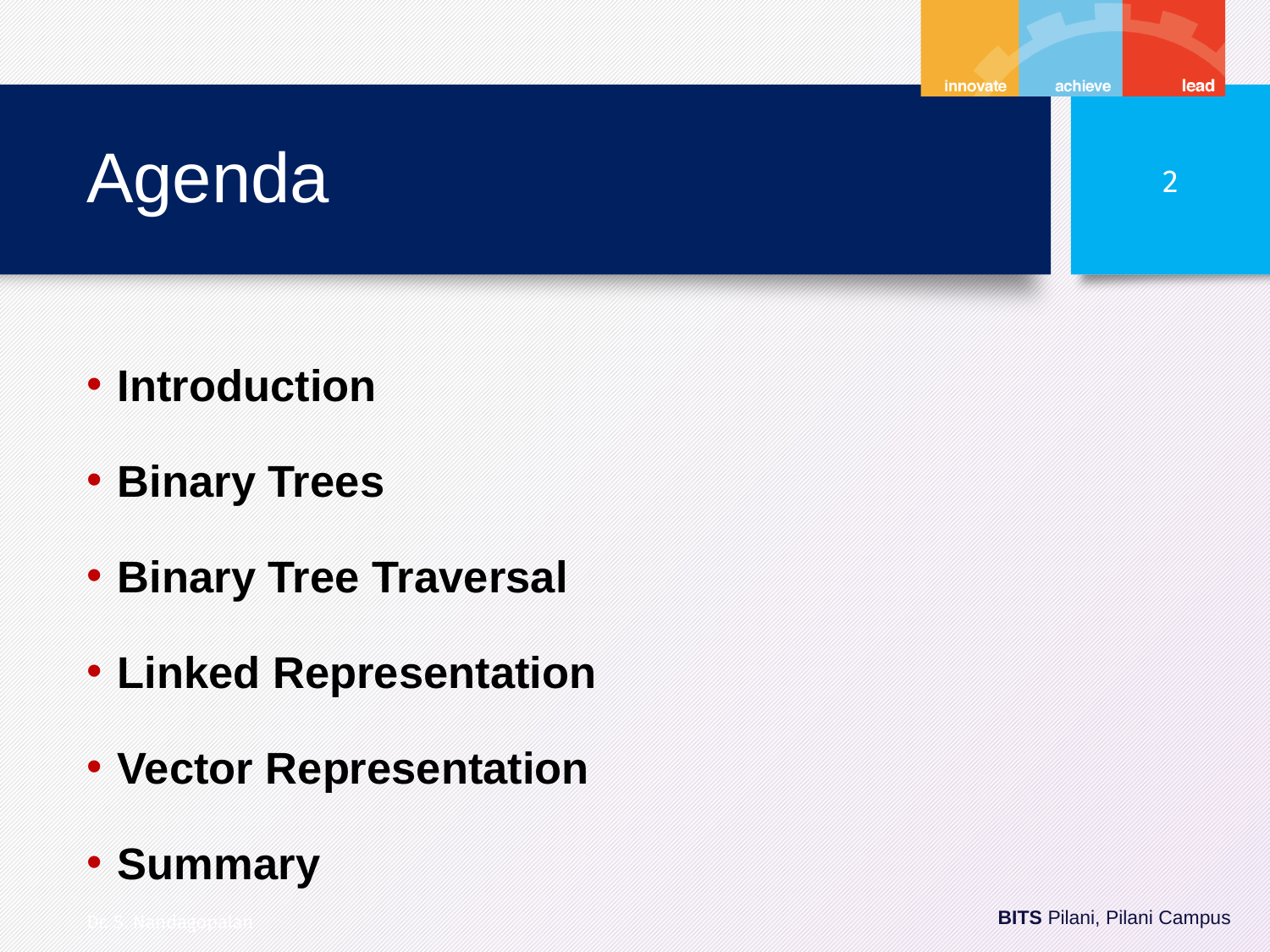

# Agenda
2
Introduction
Binary Trees
Binary Tree Traversal
Linked Representation
Vector Representation
Summary

Dr. S. Nandagopalan